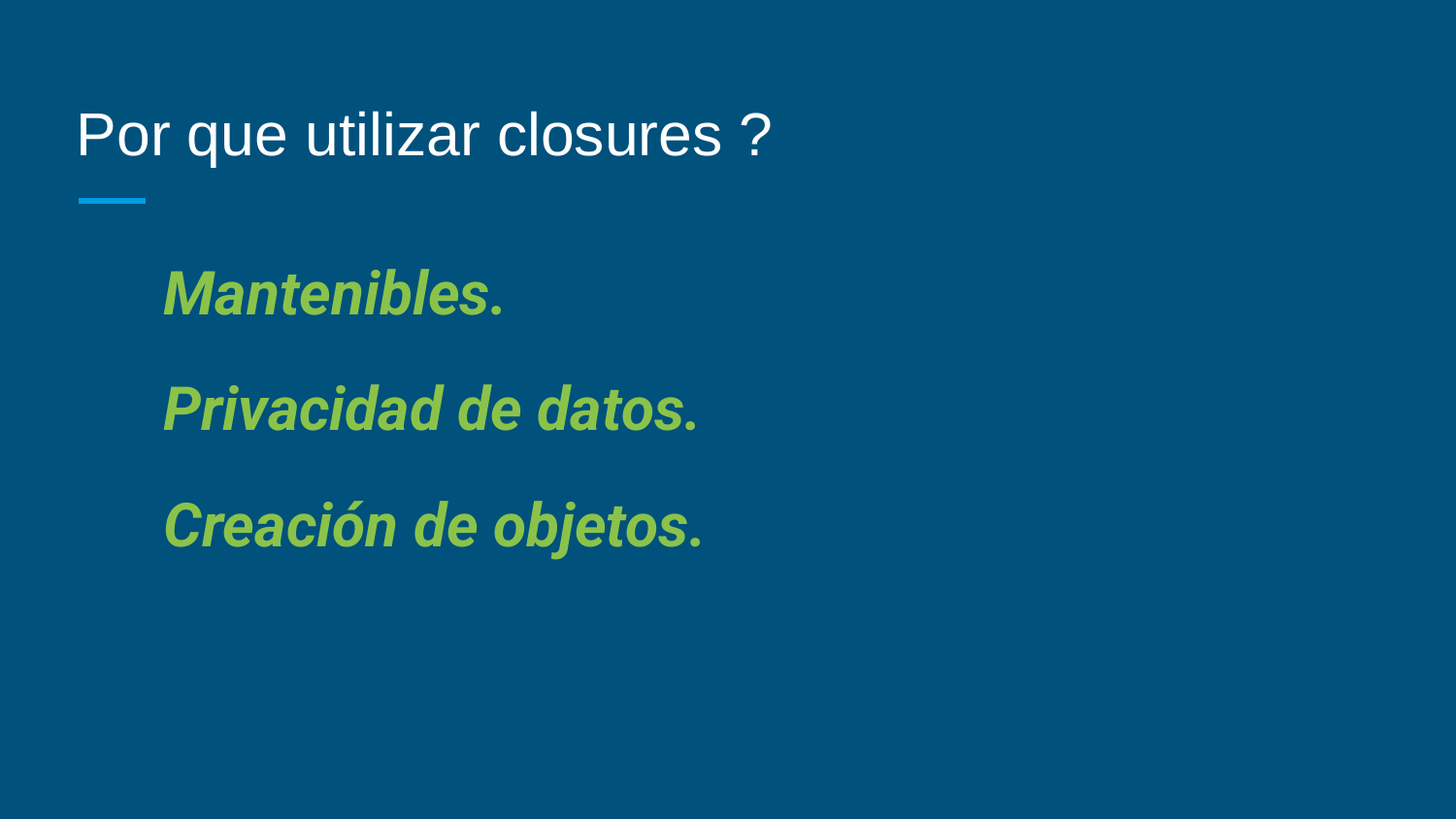

# Por que utilizar closures ?
Mantenibles.
Privacidad de datos.
Creación de objetos.